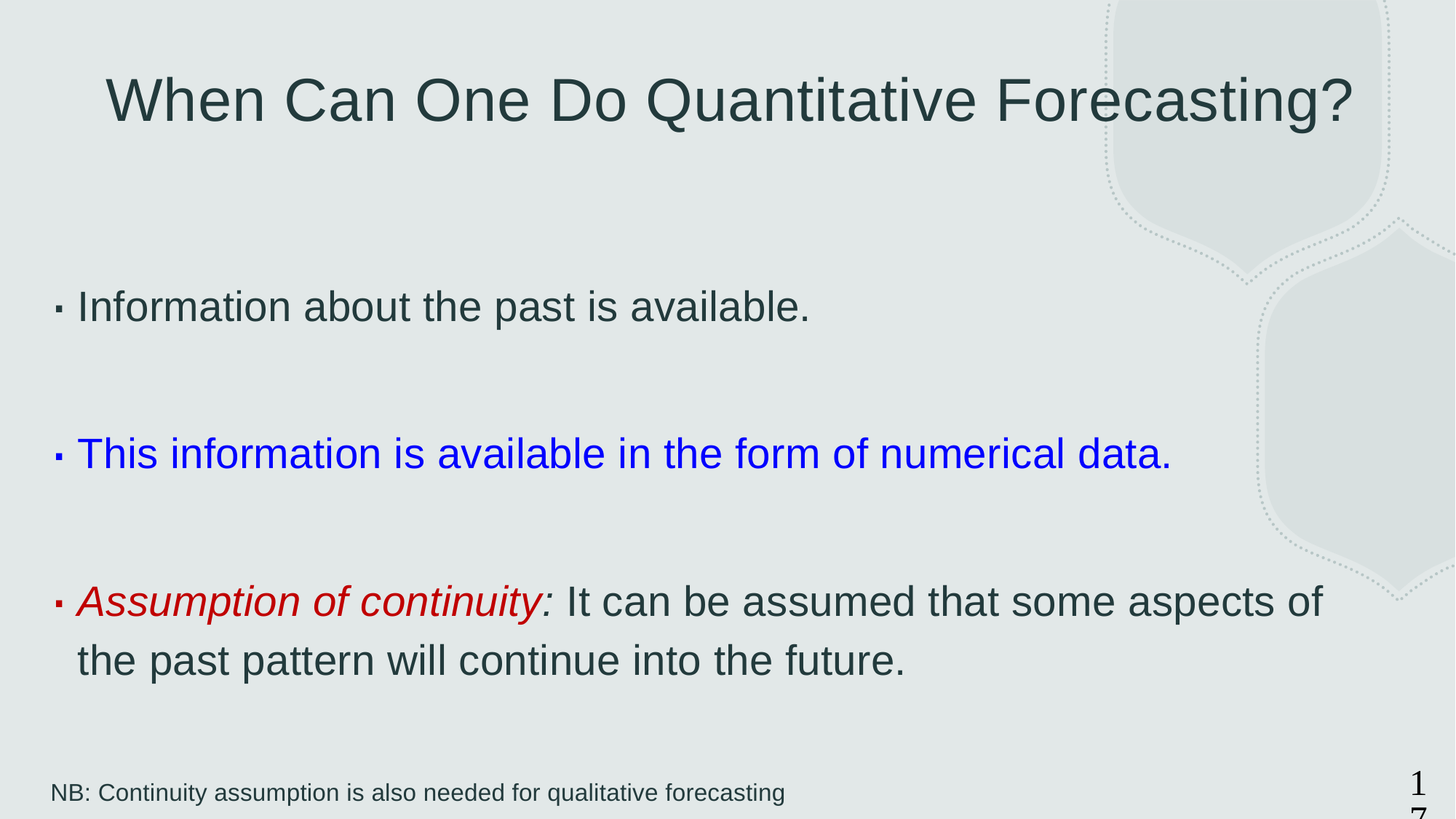

# When Can One Do Quantitative Forecasting?
Information about the past is available.

This information is available in the form of numerical data.

Assumption of continuity: It can be assumed that some aspects of the past pattern will continue into the future.

NB: Continuity assumption is also needed for qualitative forecasting
17